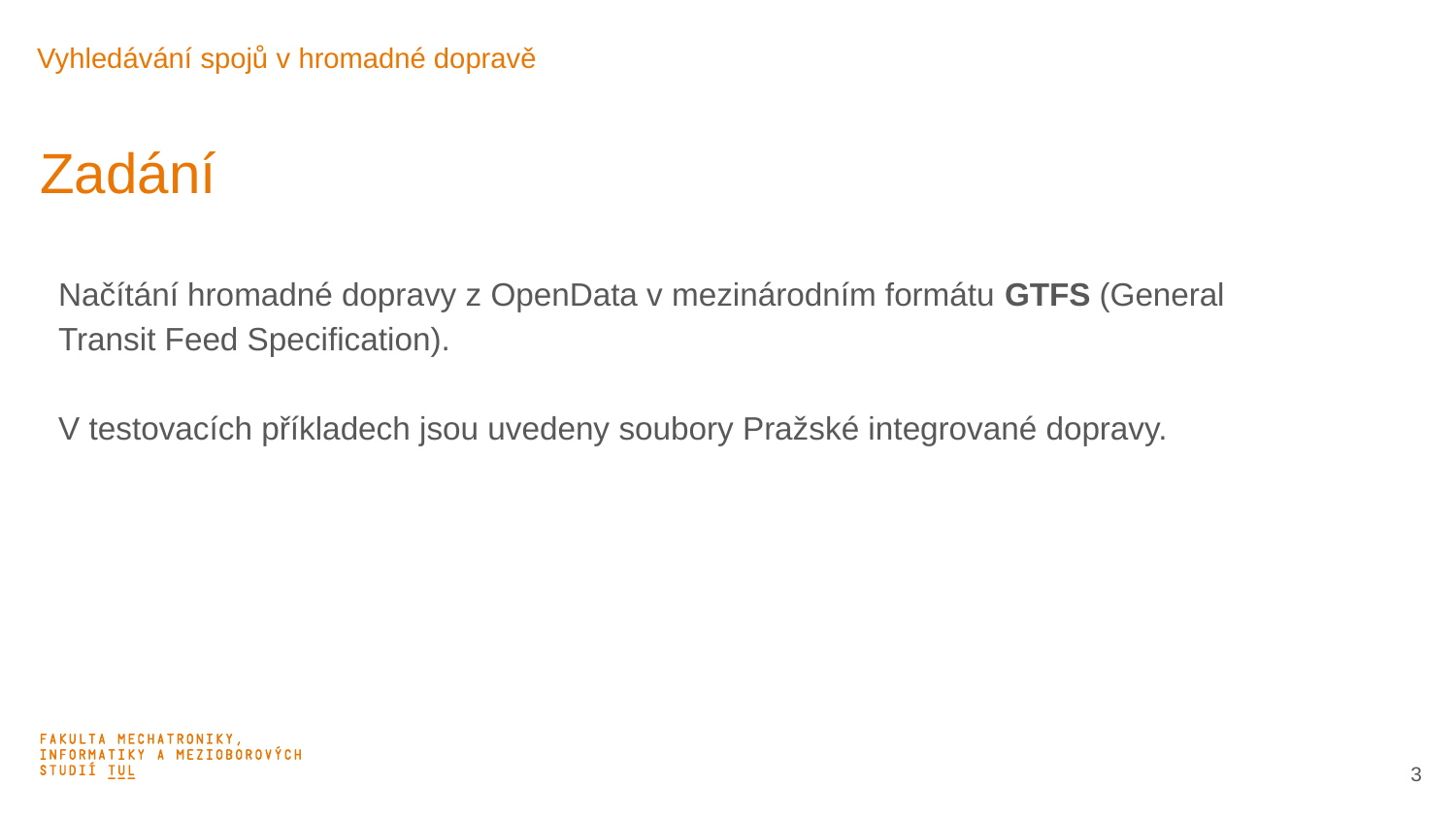

Vyhledávání spojů v hromadné dopravě
Zadání
# Načítání hromadné dopravy z OpenData v mezinárodním formátu GTFS (General Transit Feed Specification).

V testovacích příkladech jsou uvedeny soubory Pražské integrované dopravy.

3